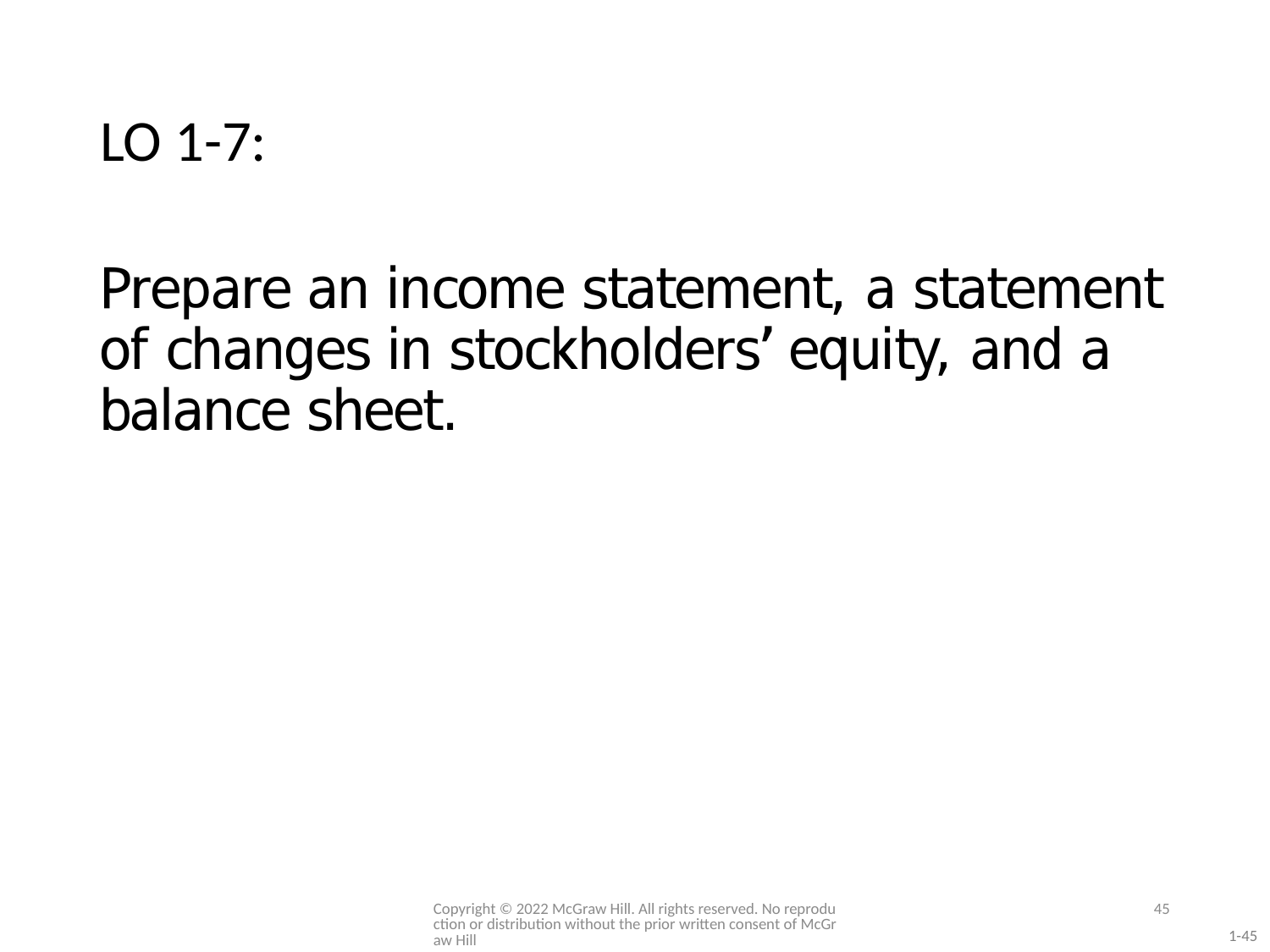

# LO 1-7:
Prepare an income statement, a statement of changes in stockholders’ equity, and a balance sheet.
Copyright © 2022 McGraw Hill. All rights reserved. No reproduction or distribution without the prior written consent of McGraw Hill
45